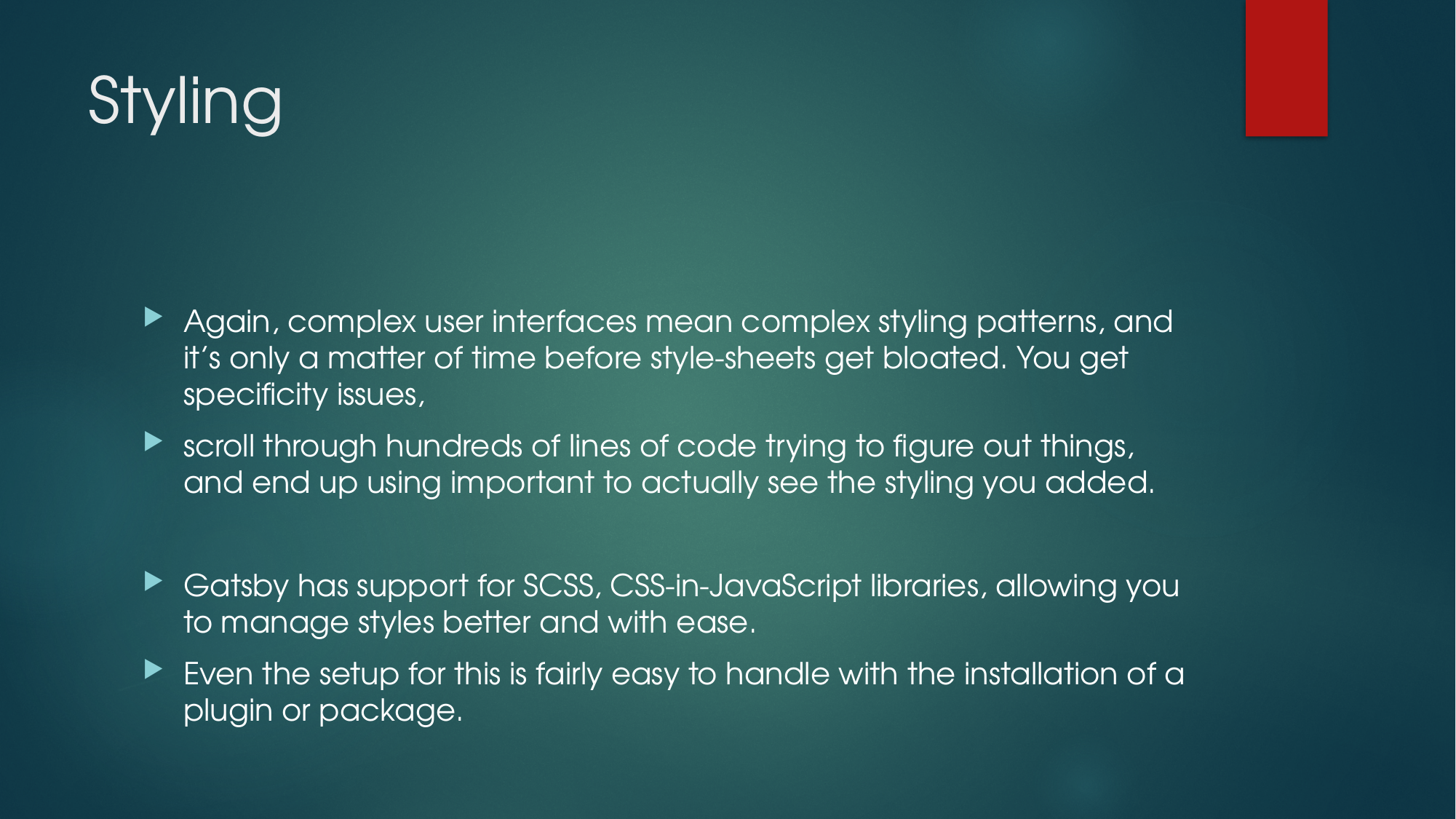

# Styling

Again, complex user interfaces mean complex styling patterns, and it’s only a matter of time before style-sheets get bloated. You get specificity issues,
scroll through hundreds of lines of code trying to figure out things, and end up using important to actually see the styling you added.

Gatsby has support for SCSS, CSS-in-JavaScript libraries, allowing you to manage styles better and with ease.
Even the setup for this is fairly easy to handle with the installation of a plugin or package.